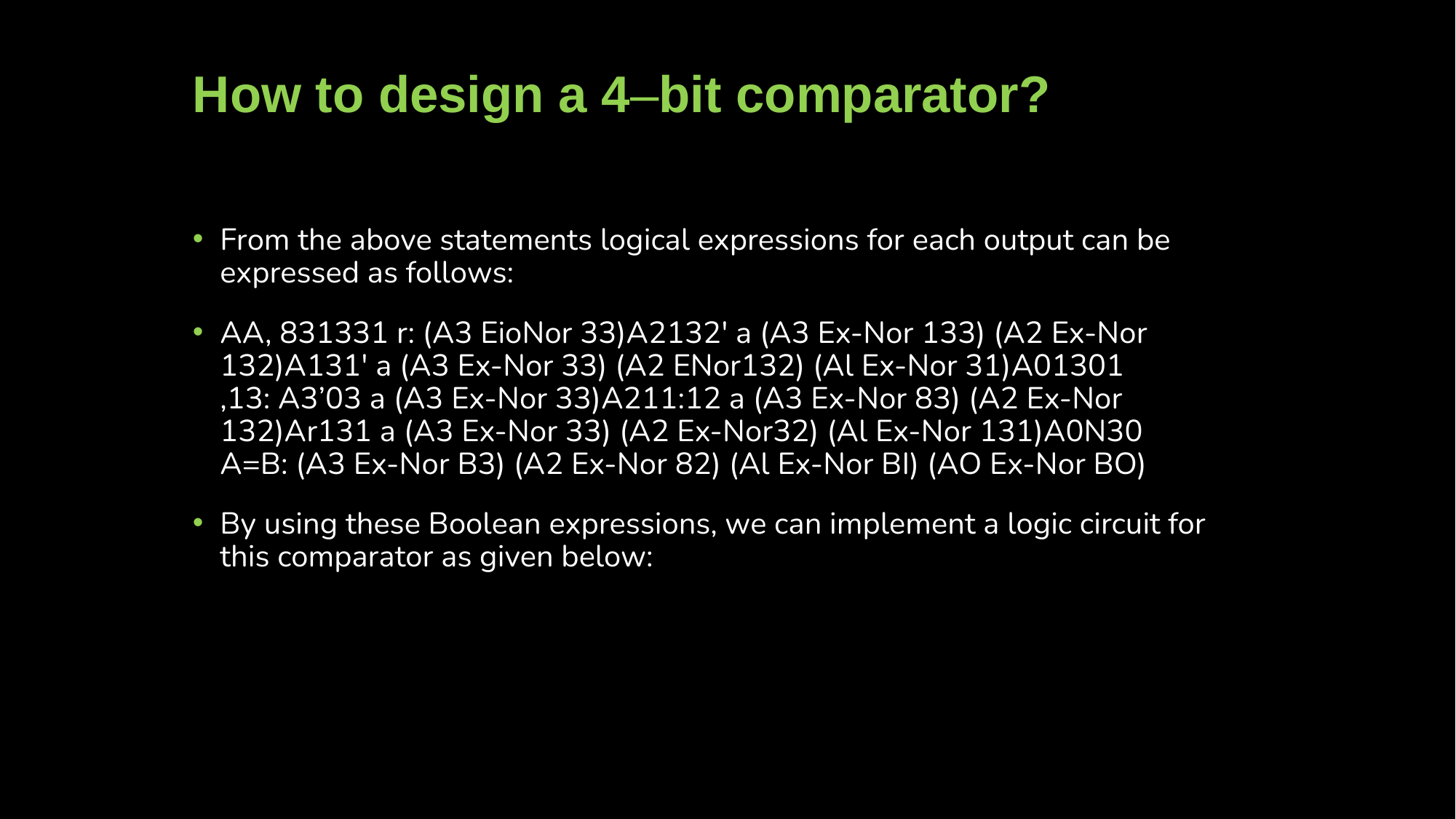

# How to design a 4–bit comparator?
From the above statements logical expressions for each output can be expressed as follows:
AA, 831331 r: (A3 EioNor 33)A2132′ a (A3 Ex-Nor 133) (A2 Ex-Nor 132)A131′ a (A3 Ex-Nor 33) (A2 ENor132) (Al Ex-Nor 31)A01301 
,13: A3’03 a (A3 Ex-Nor 33)A211:12 a (A3 Ex-Nor 83) (A2 Ex-Nor 132)Ar131 a (A3 Ex-Nor 33) (A2 Ex-Nor32) (Al Ex-Nor 131)A0N30 
A=B: (A3 Ex-Nor B3) (A2 Ex-Nor 82) (Al Ex-Nor BI) (AO Ex-Nor BO)
By using these Boolean expressions, we can implement a logic circuit for this comparator as given below: